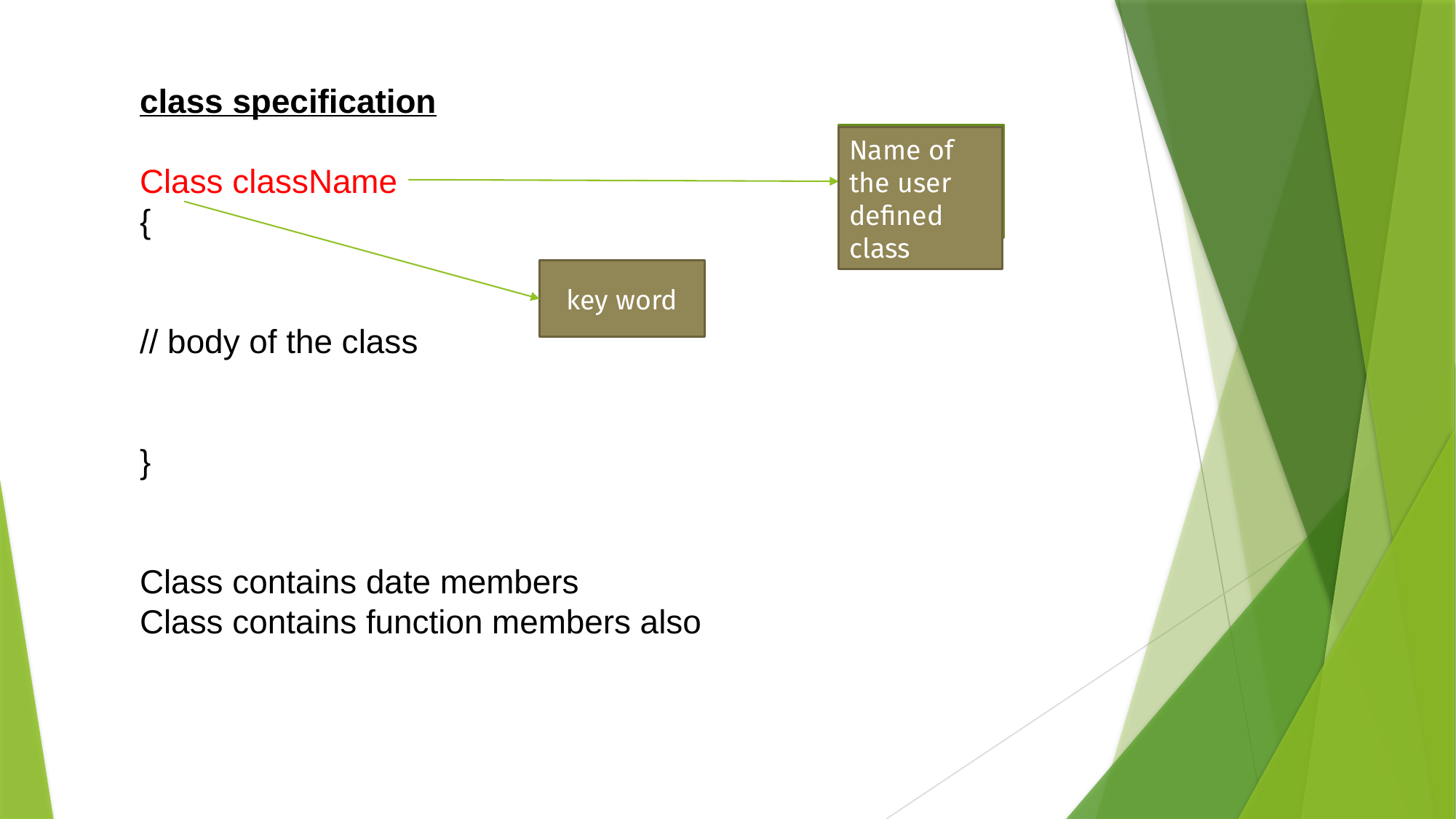

class specification

Class className
{

// body of the class

}

Class contains date members
Class contains function members also

Name of the user defined class
key word